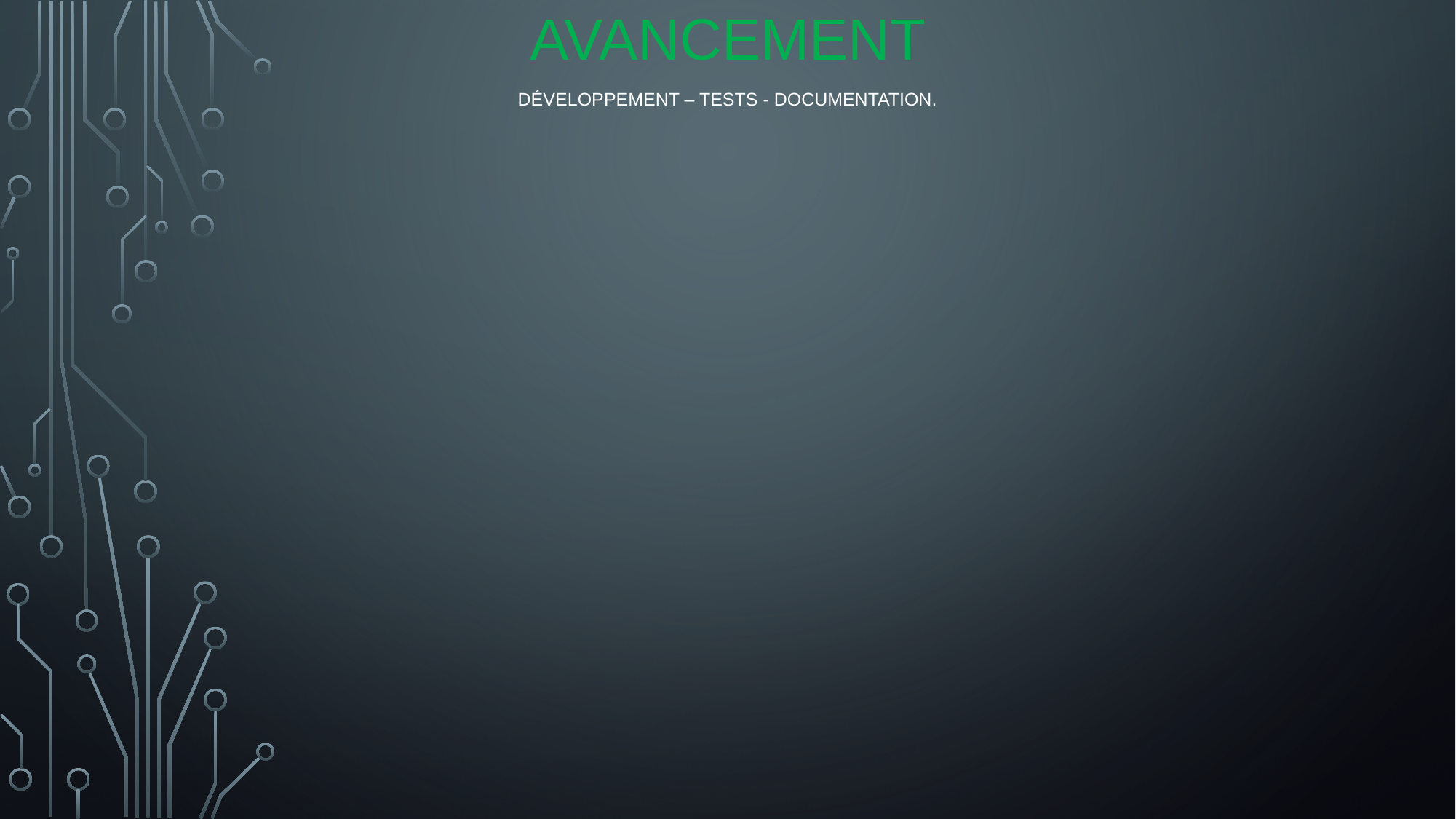

# Avancement
Développement – Tests - Documentation.